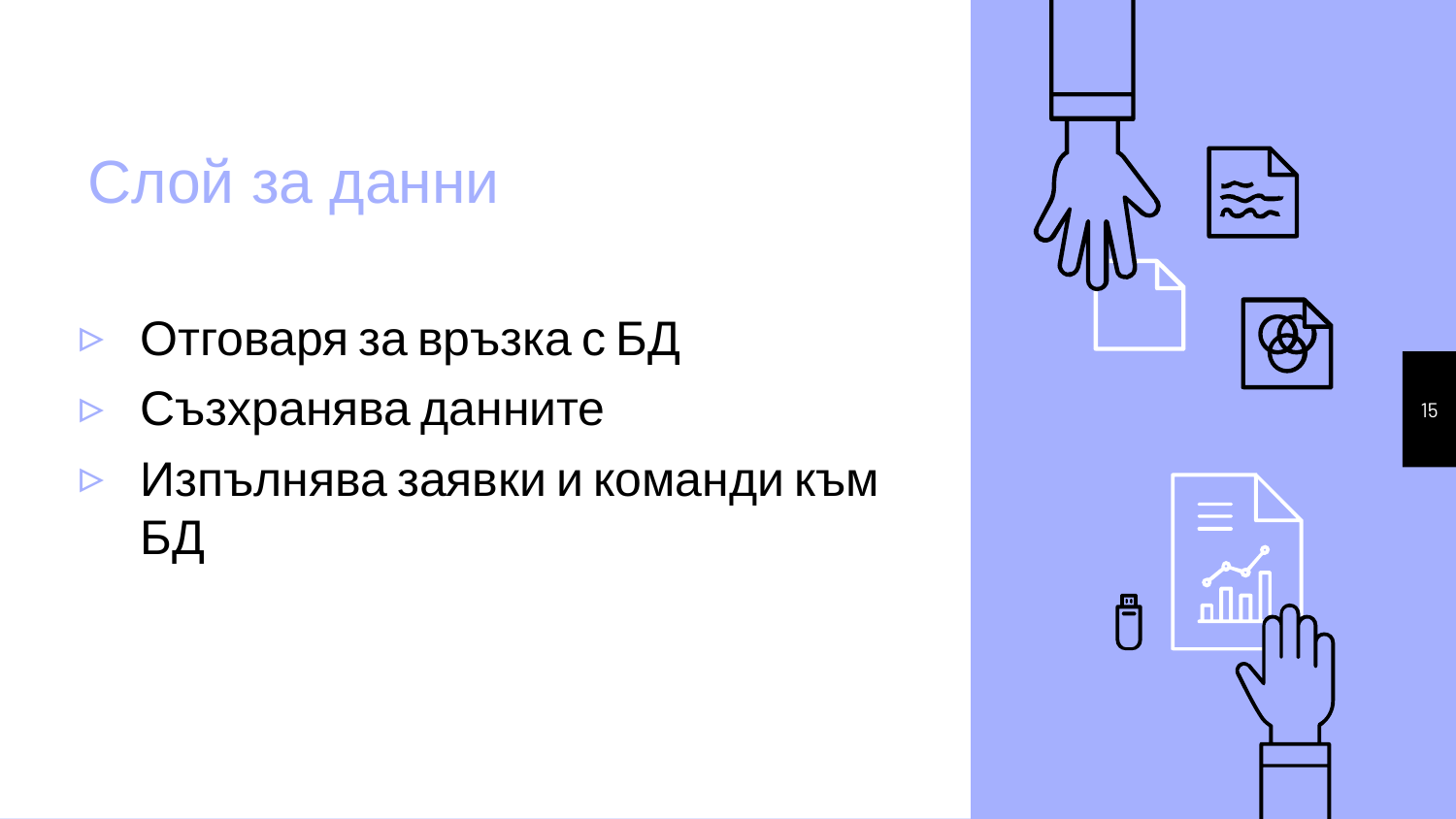

# Слой за данни
Отговаря за връзка с БД
Съзхранява данните
Изпълнява заявки и команди към БД
15